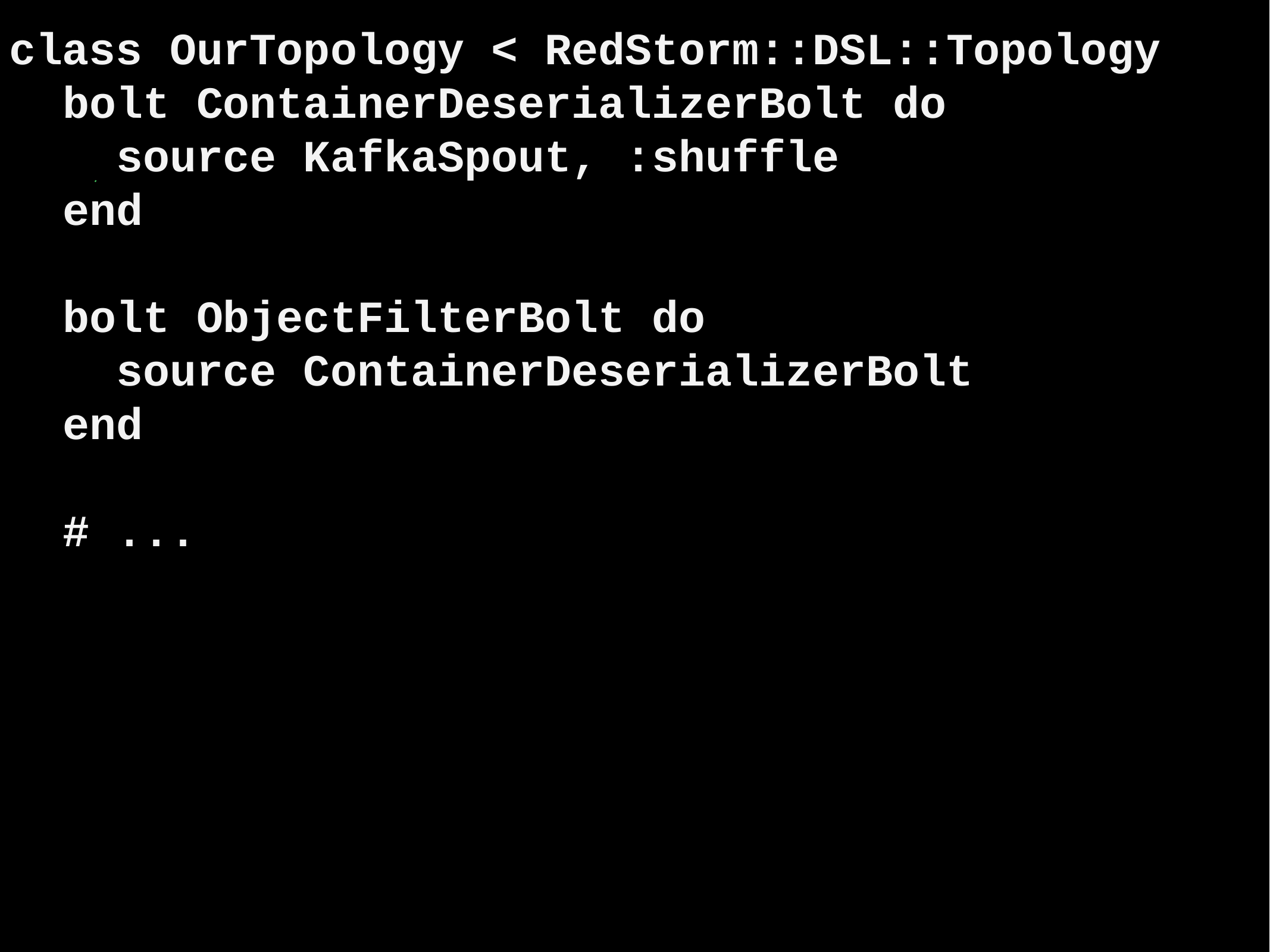

class OurTopology < RedStorm::DSL::Topology
  bolt ContainerDeserializerBolt do
    source KafkaSpout, :shuffle
  end

  bolt ObjectFilterBolt do
    source ContainerDeserializerBolt
  end

  # ...